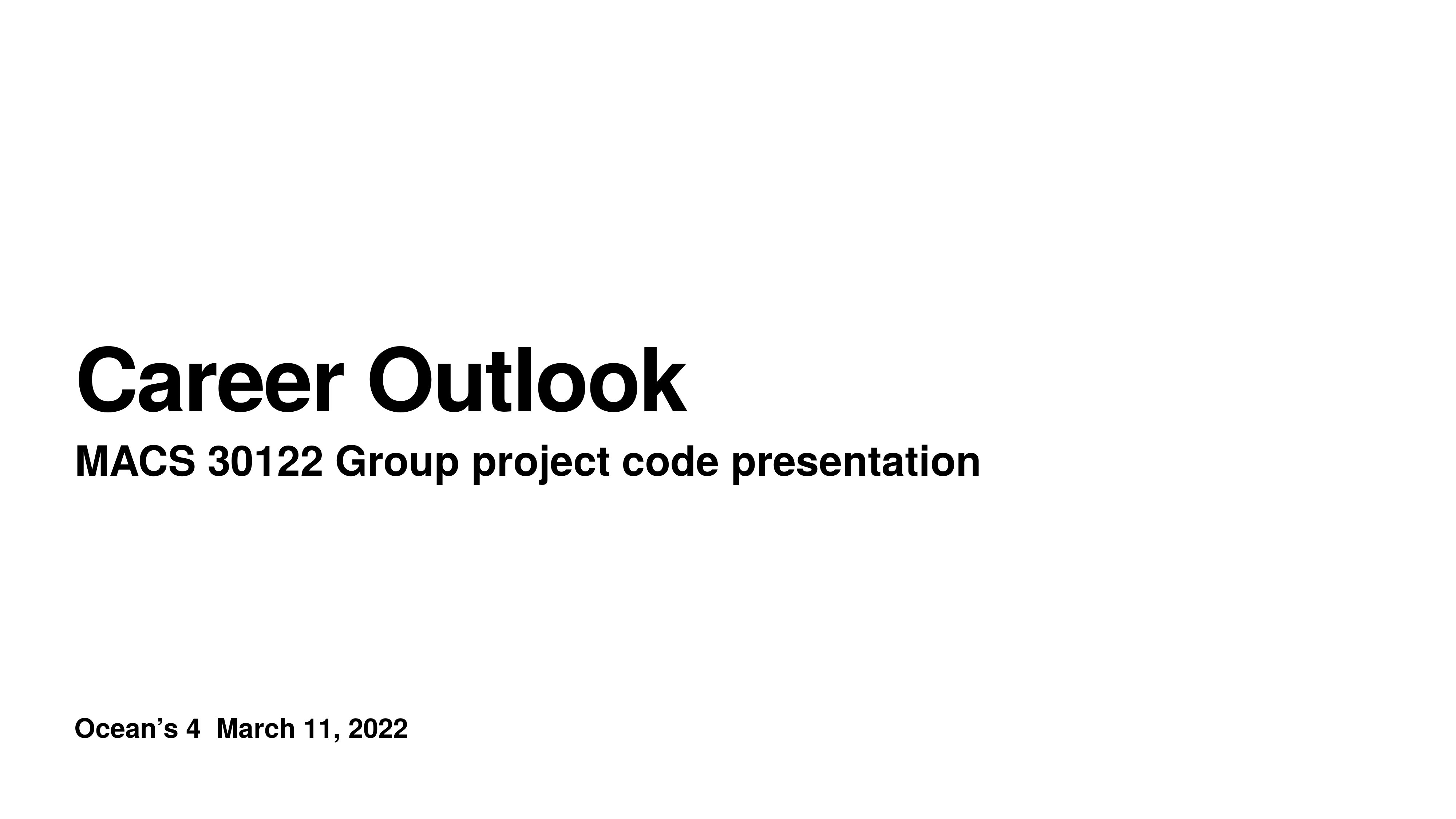

# Career Outlook
MACS 30122 Group project code presentation
Ocean’s 4  March 11, 2022